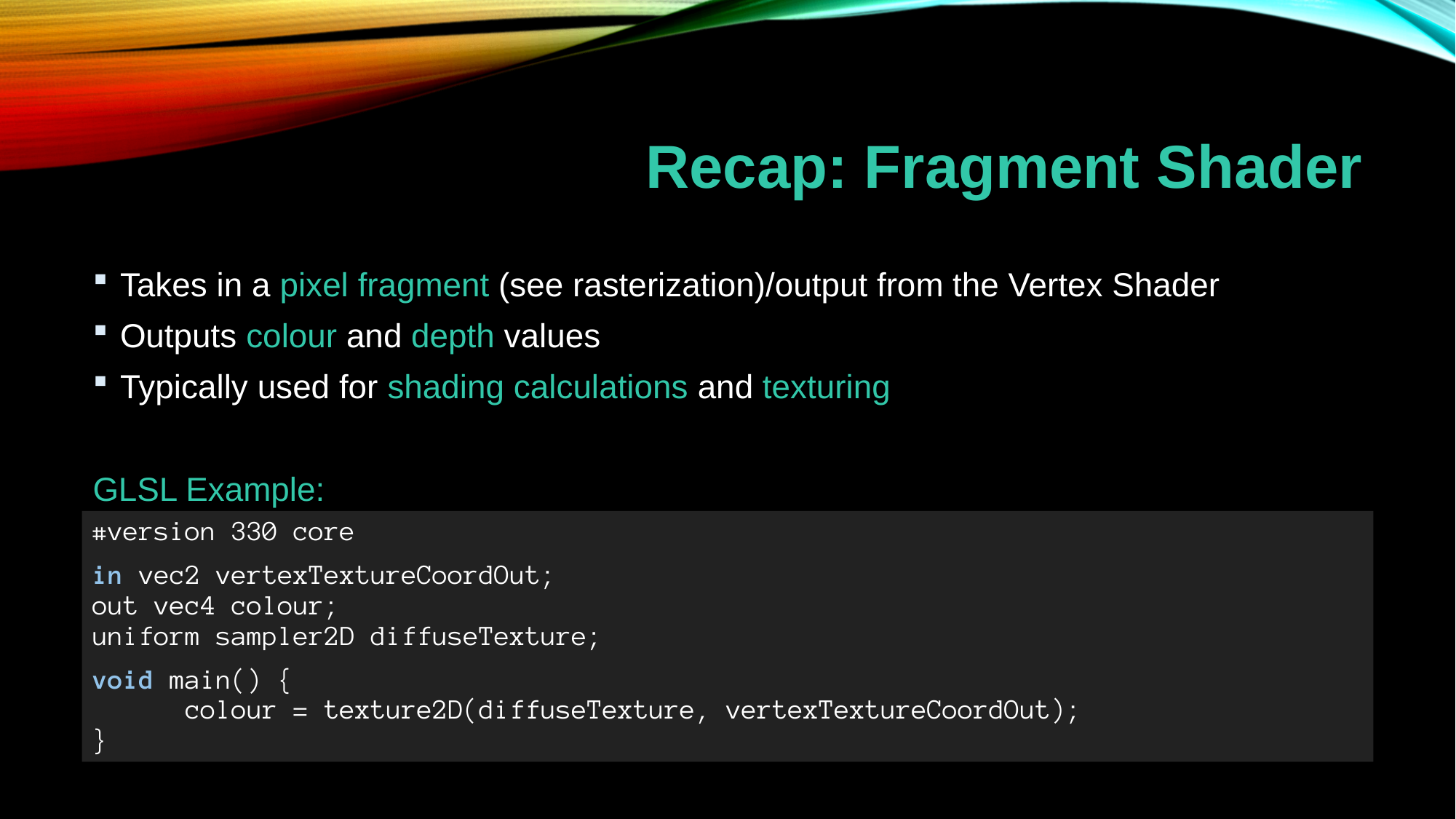

# Recap: Fragment Shader
Takes in a pixel fragment (see rasterization)/output from the Vertex Shader
Outputs colour and depth values
Typically used for shading calculations and texturing

GLSL Example:
#version 330 core
in vec2 vertexTextureCoordOut;
out vec4 colour;
uniform sampler2D diffuseTexture;
void main() {
	colour = texture2D(diffuseTexture, vertexTextureCoordOut);
}